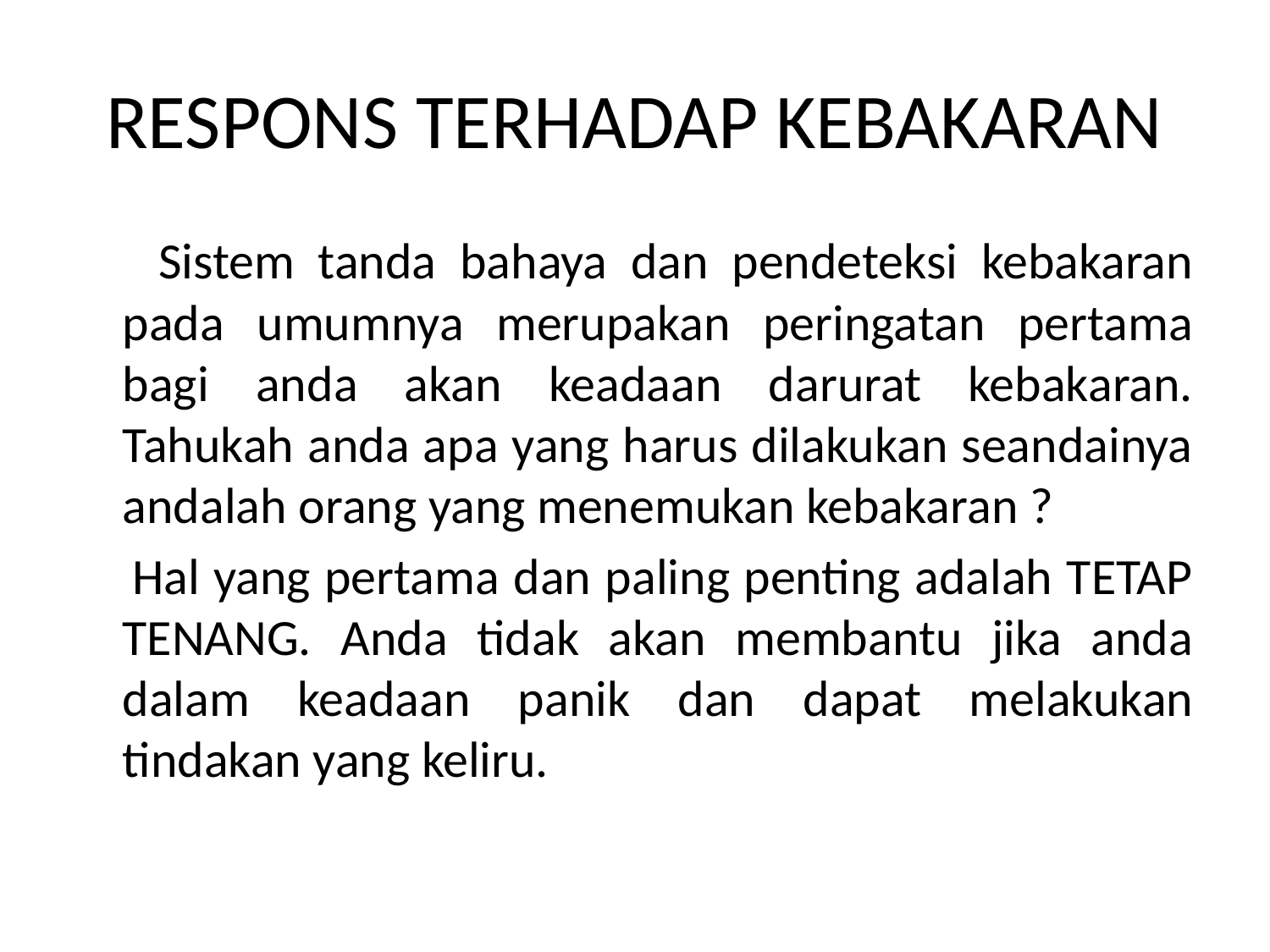

# RESPONS TERHADAP KEBAKARAN
   	Sistem tanda bahaya dan pendeteksi kebakaran pada umumnya merupakan peringatan pertama bagi anda akan keadaan darurat kebakaran. Tahukah anda apa yang harus dilakukan seandainya andalah orang yang menemukan kebakaran ?
    Hal yang pertama dan paling penting adalah TETAP TENANG. Anda tidak akan membantu jika anda dalam keadaan panik dan dapat melakukan tindakan yang keliru.